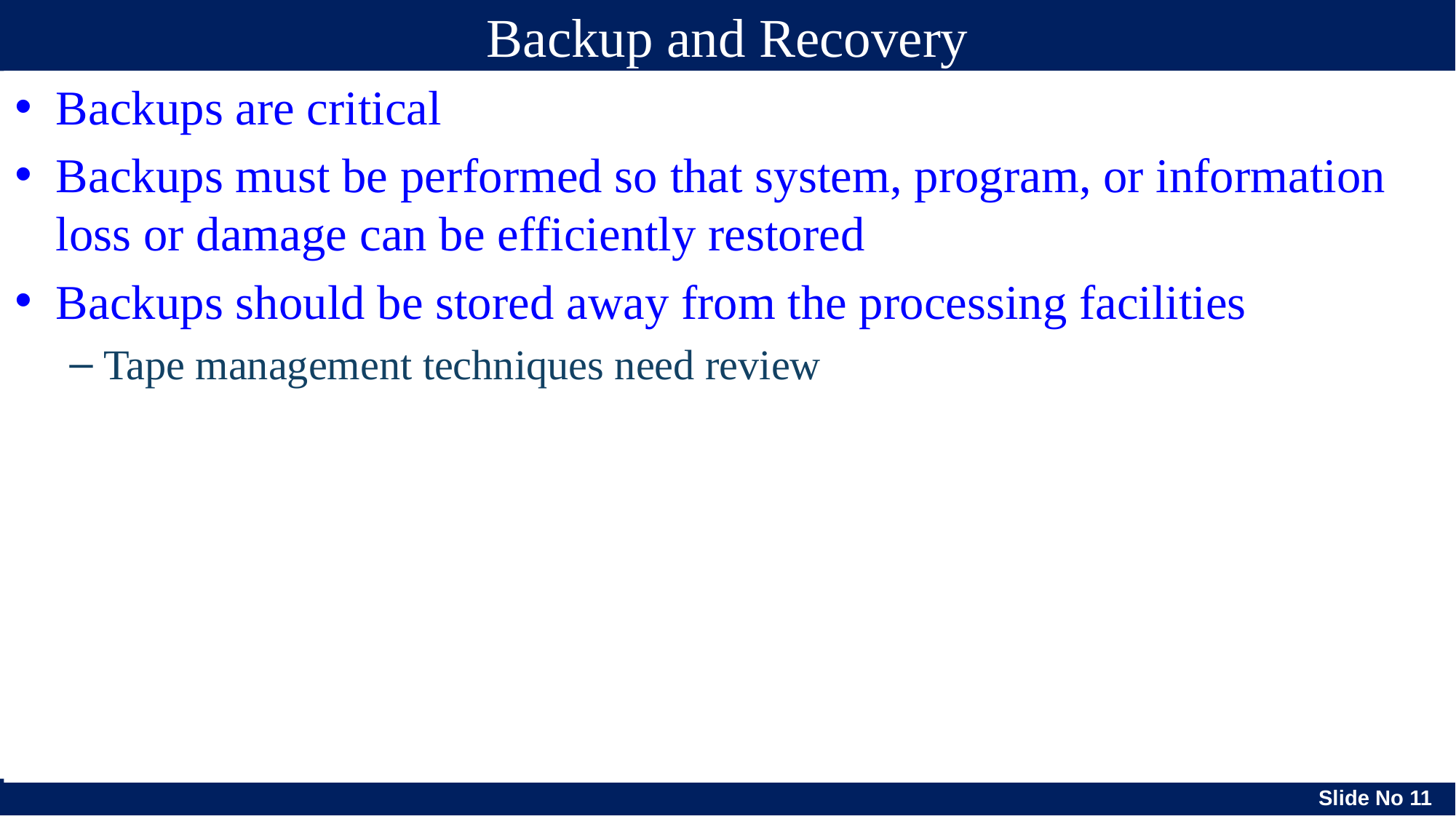

# Backup and Recovery
Backups are critical
Backups must be performed so that system, program, or information loss or damage can be efficiently restored
Backups should be stored away from the processing facilities
Tape management techniques need review